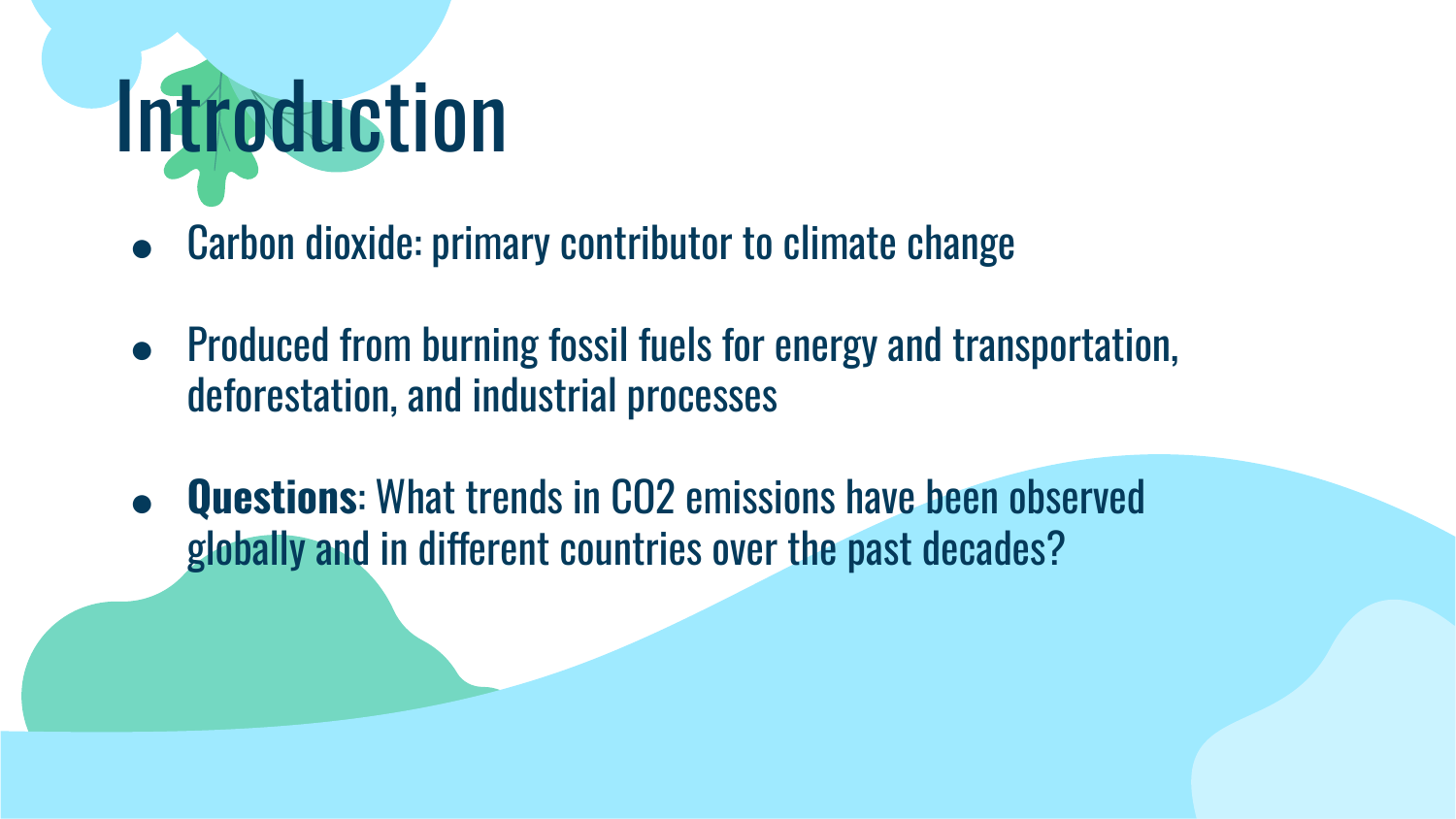

# Introduction
Carbon dioxide: primary contributor to climate change

Produced from burning fossil fuels for energy and transportation, deforestation, and industrial processes

Questions: What trends in CO2 emissions have been observed globally and in different countries over the past decades?